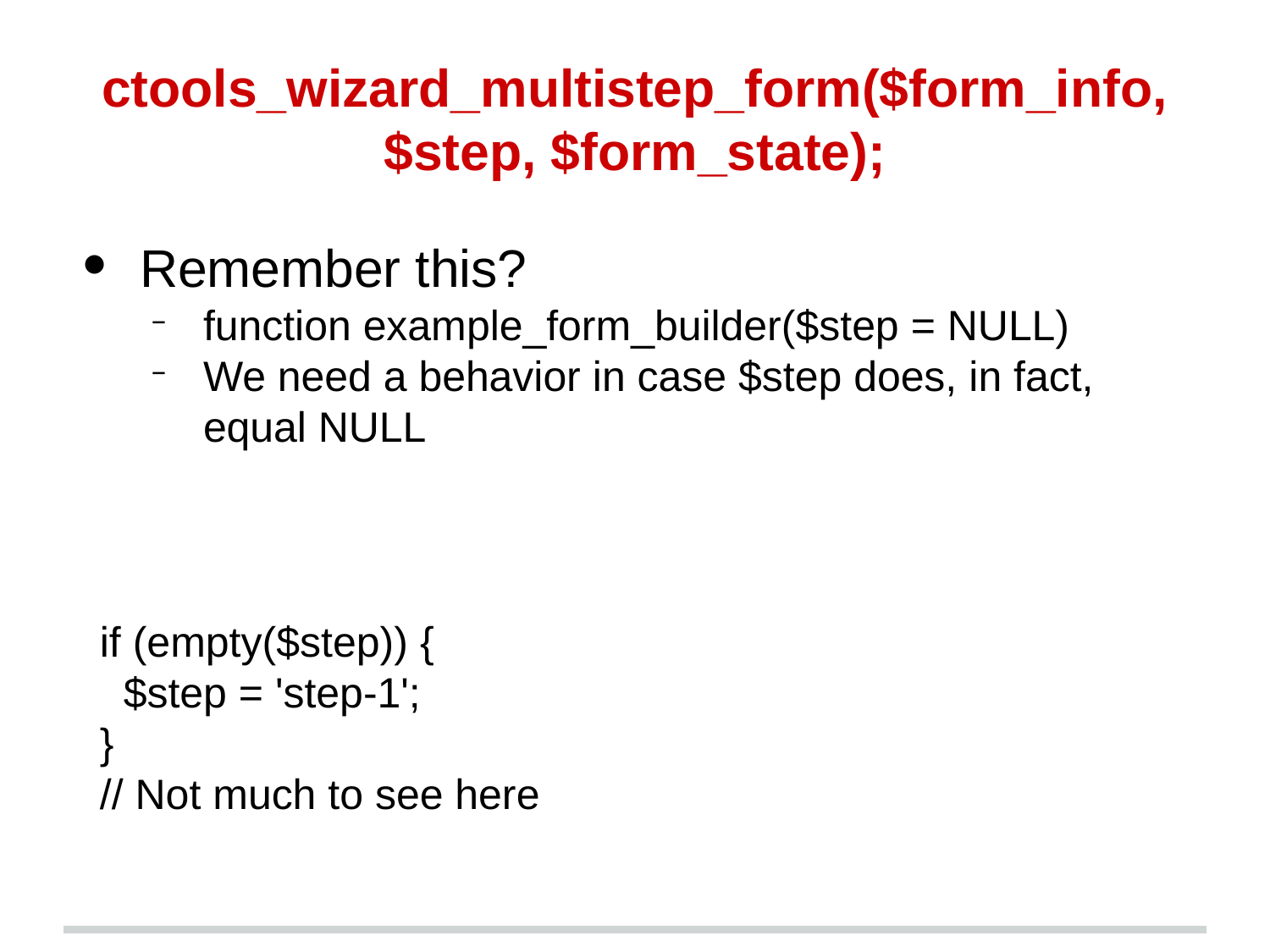

# ctools_wizard_multistep_form($form_info, $step, $form_state);
Remember this?
function example_form_builder($step = NULL)
We need a behavior in case $step does, in fact, equal NULL
  if (empty($step)) {
    $step = 'step-1';
  }
  // Not much to see here